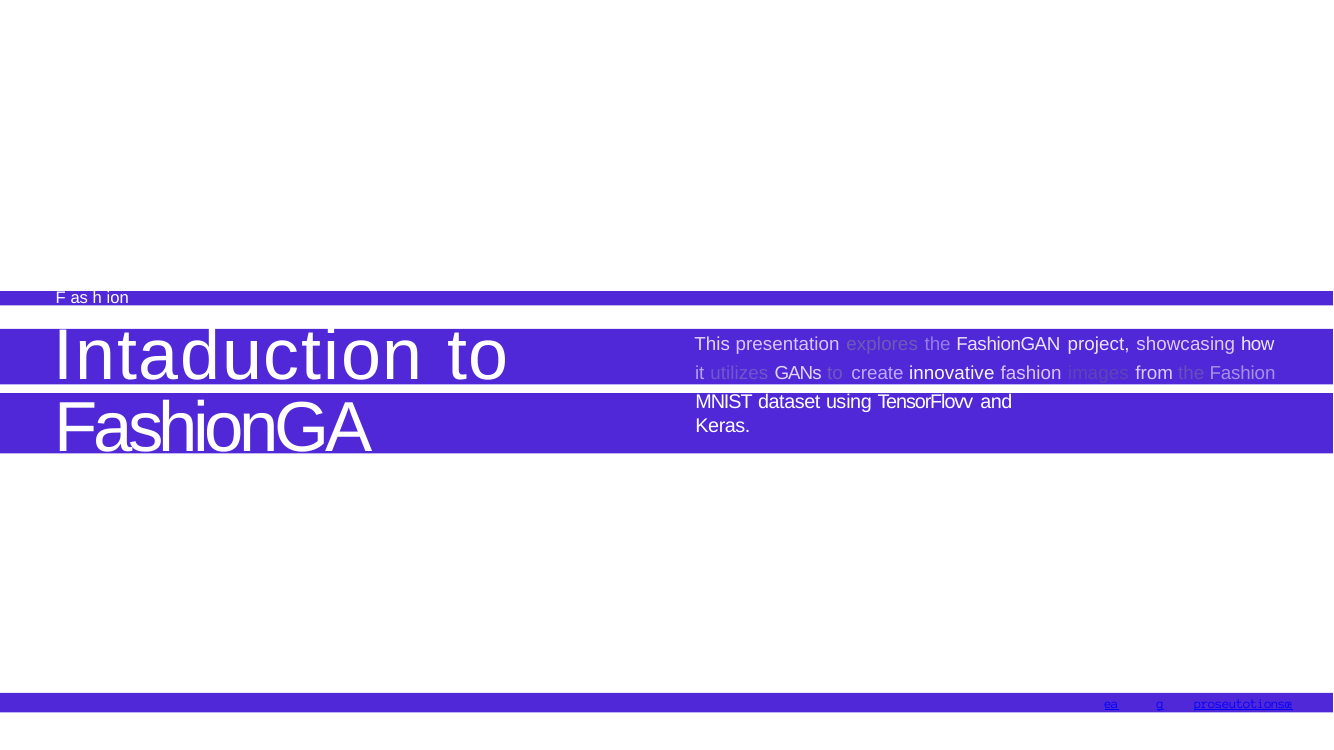

F as h ion A I

# Intaduction to
This presentation explores the FashionGAN project, showcasing how it utilizes GANs to create innovative fashion images from the Fashion

FashionGAN
MNIST dataset using TensorFlovv and Keras.

ea
g
proseutotionsœ